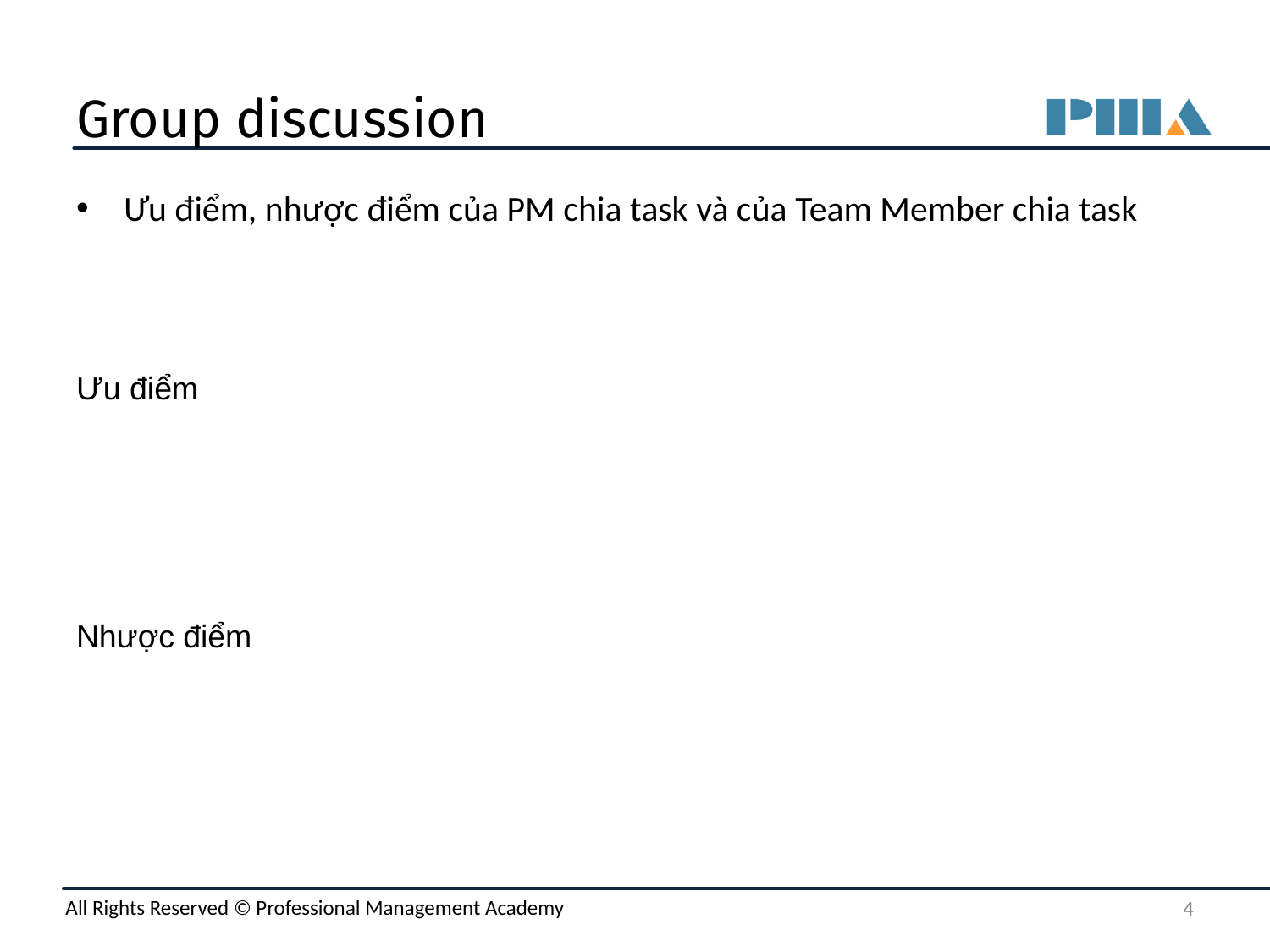

# Group discussion
Ưu điểm, nhược điểm của PM chia task và của Team Member chia task
|  | Project Manager chia và giao task | Team member chia và nhận task |
| --- | --- | --- |
| Ưu điểm |  |  |
| Nhược điểm |  |  |
4